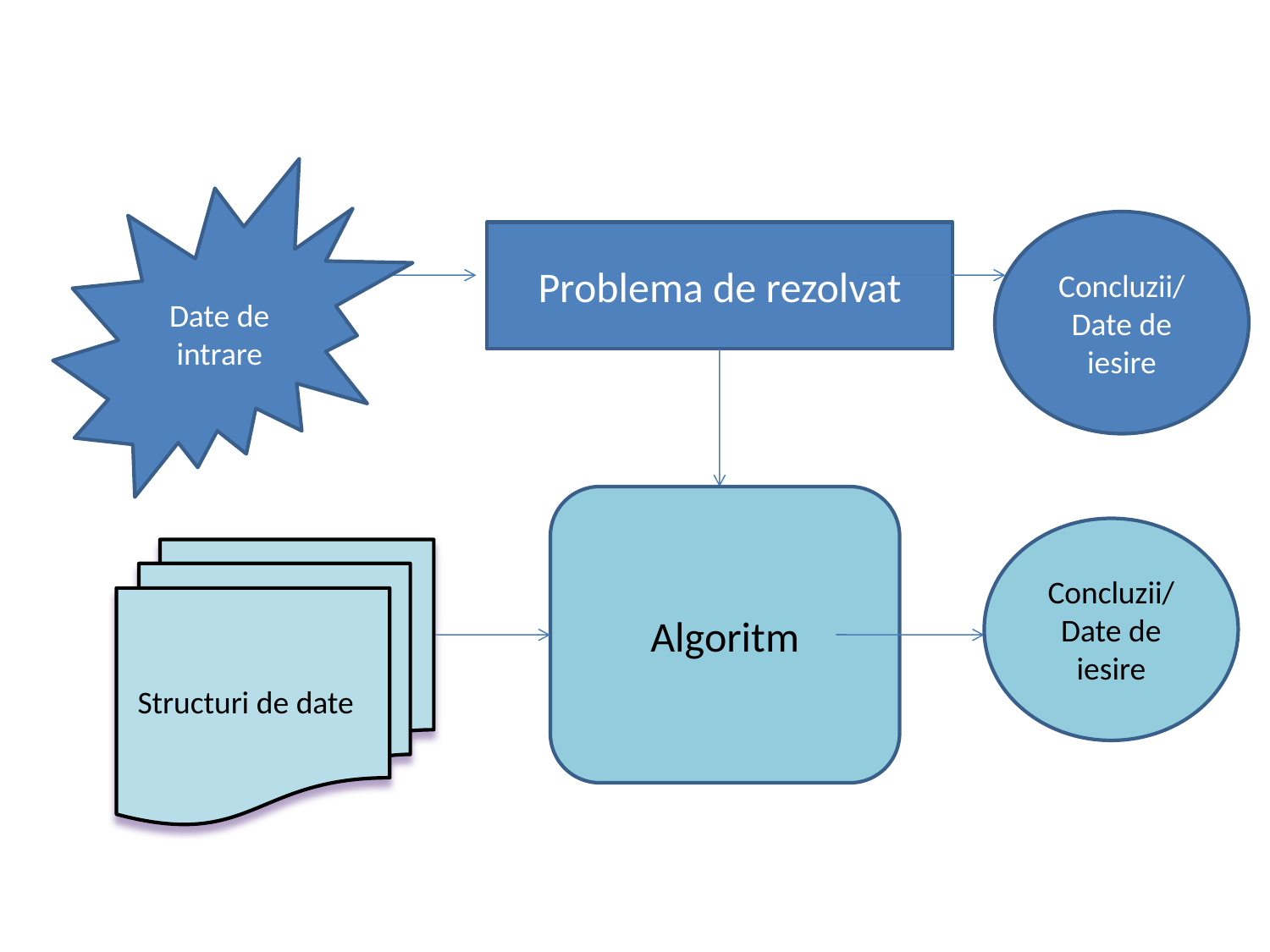

#
Date de intrare
Concluzii/ Date de iesire
Problema de rezolvat
Algoritm
Concluzii/ Date de iesire
Structuri de date